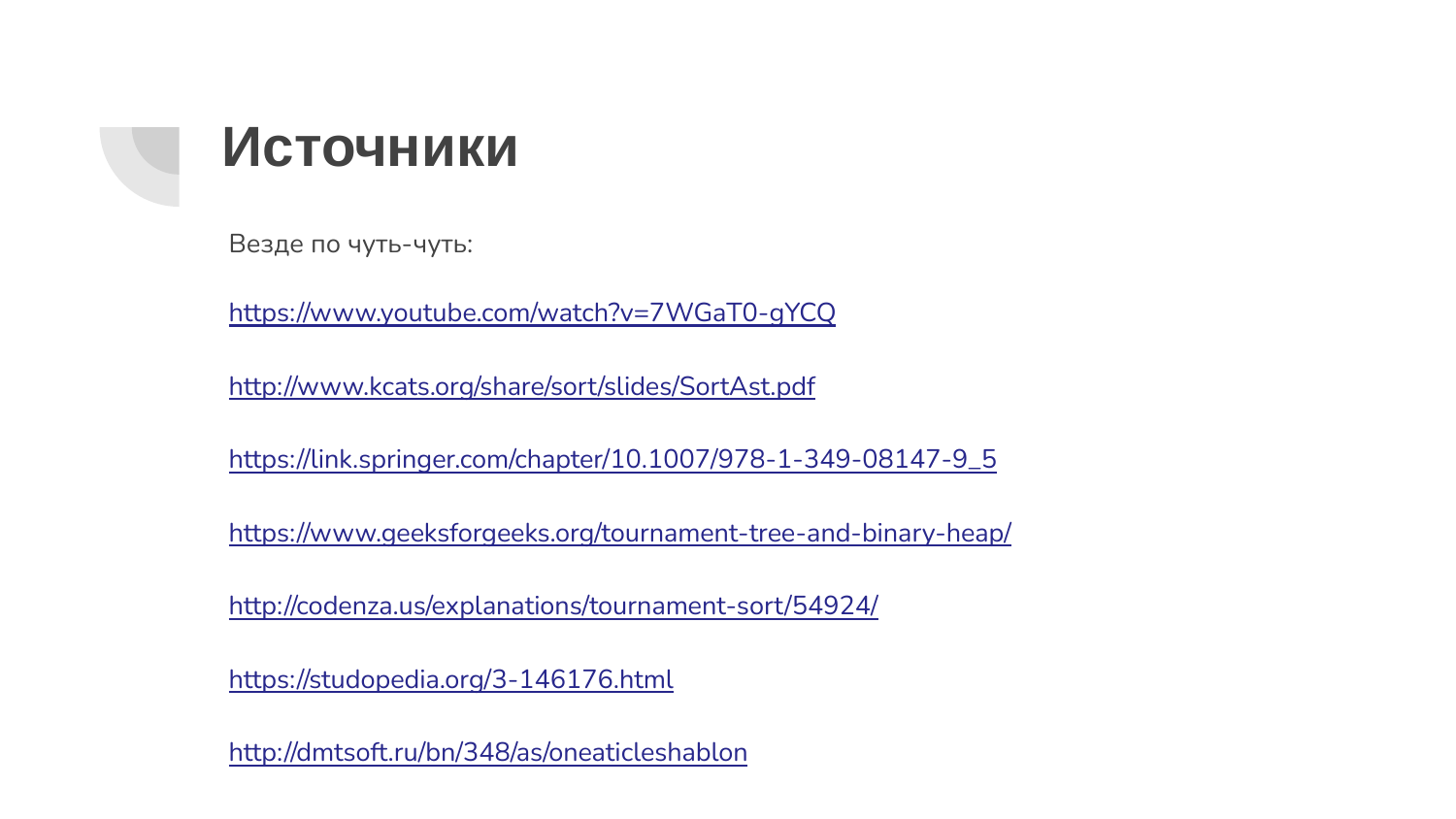

# Источники
Везде по чуть-чуть:
https://www.youtube.com/watch?v=7WGaT0-gYCQ
http://www.kcats.org/share/sort/slides/SortAst.pdf
https://link.springer.com/chapter/10.1007/978-1-349-08147-9_5
https://www.geeksforgeeks.org/tournament-tree-and-binary-heap/
http://codenza.us/explanations/tournament-sort/54924/
https://studopedia.org/3-146176.html
http://dmtsoft.ru/bn/348/as/oneaticleshablon